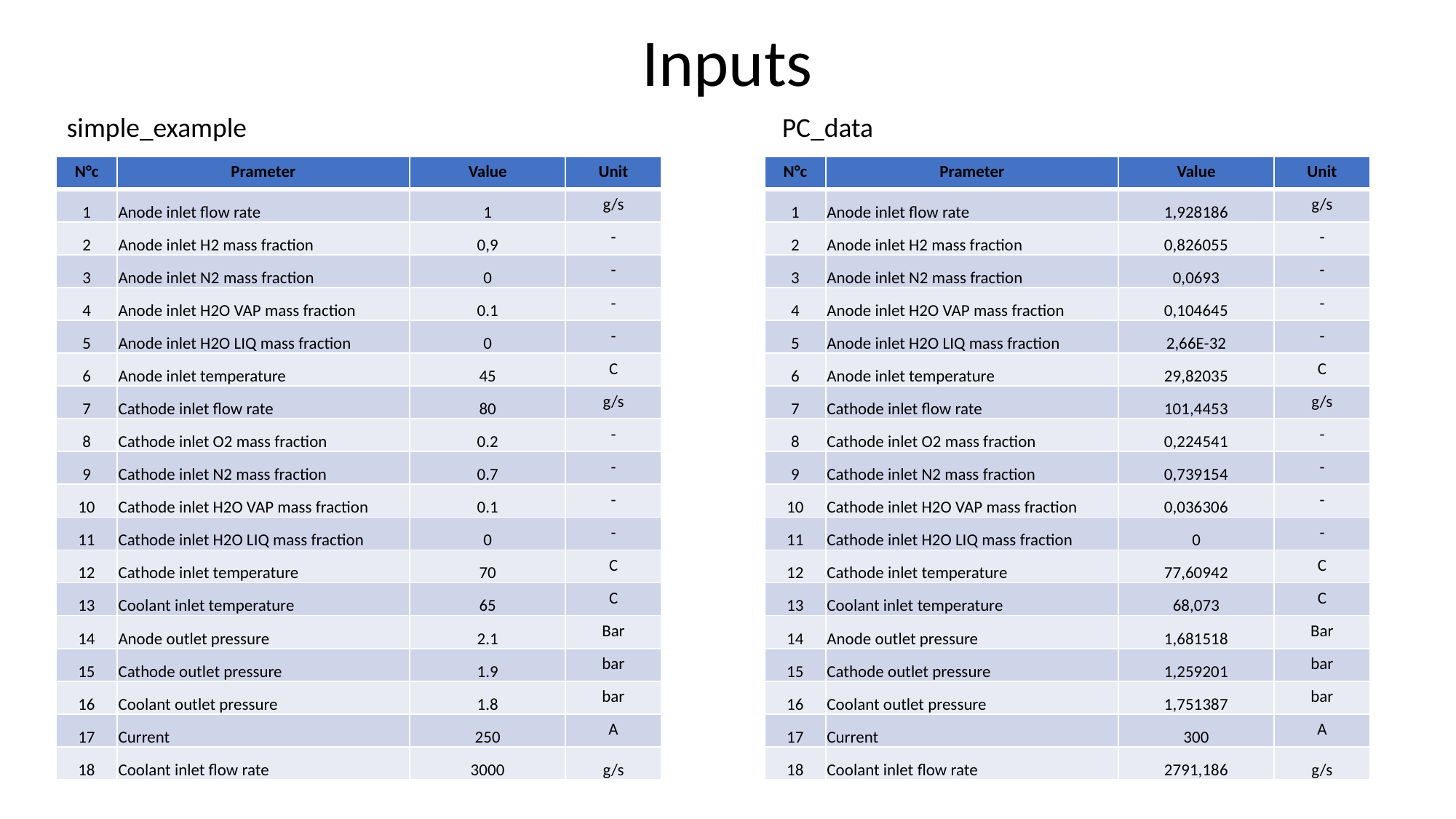

# Inputs
simple_example
PC_data
| N°c | Prameter | Value | Unit |
| --- | --- | --- | --- |
| 1 | Anode inlet flow rate | 1 | g/s |
| 2 | Anode inlet H2 mass fraction | 0,9 | - |
| 3 | Anode inlet N2 mass fraction | 0 | - |
| 4 | Anode inlet H2O VAP mass fraction | 0.1 | - |
| 5 | Anode inlet H2O LIQ mass fraction | 0 | - |
| 6 | Anode inlet temperature | 45 | C |
| 7 | Cathode inlet flow rate | 80 | g/s |
| 8 | Cathode inlet O2 mass fraction | 0.2 | - |
| 9 | Cathode inlet N2 mass fraction | 0.7 | - |
| 10 | Cathode inlet H2O VAP mass fraction | 0.1 | - |
| 11 | Cathode inlet H2O LIQ mass fraction | 0 | - |
| 12 | Cathode inlet temperature | 70 | C |
| 13 | Coolant inlet temperature | 65 | C |
| 14 | Anode outlet pressure | 2.1 | Bar |
| 15 | Cathode outlet pressure | 1.9 | bar |
| 16 | Coolant outlet pressure | 1.8 | bar |
| 17 | Current | 250 | A |
| 18 | Coolant inlet flow rate | 3000 | g/s |
| N°c | Prameter | Value | Unit |
| --- | --- | --- | --- |
| 1 | Anode inlet flow rate | 1,928186 | g/s |
| 2 | Anode inlet H2 mass fraction | 0,826055 | - |
| 3 | Anode inlet N2 mass fraction | 0,0693 | - |
| 4 | Anode inlet H2O VAP mass fraction | 0,104645 | - |
| 5 | Anode inlet H2O LIQ mass fraction | 2,66E-32 | - |
| 6 | Anode inlet temperature | 29,82035 | C |
| 7 | Cathode inlet flow rate | 101,4453 | g/s |
| 8 | Cathode inlet O2 mass fraction | 0,224541 | - |
| 9 | Cathode inlet N2 mass fraction | 0,739154 | - |
| 10 | Cathode inlet H2O VAP mass fraction | 0,036306 | - |
| 11 | Cathode inlet H2O LIQ mass fraction | 0 | - |
| 12 | Cathode inlet temperature | 77,60942 | C |
| 13 | Coolant inlet temperature | 68,073 | C |
| 14 | Anode outlet pressure | 1,681518 | Bar |
| 15 | Cathode outlet pressure | 1,259201 | bar |
| 16 | Coolant outlet pressure | 1,751387 | bar |
| 17 | Current | 300 | A |
| 18 | Coolant inlet flow rate | 2791,186 | g/s |